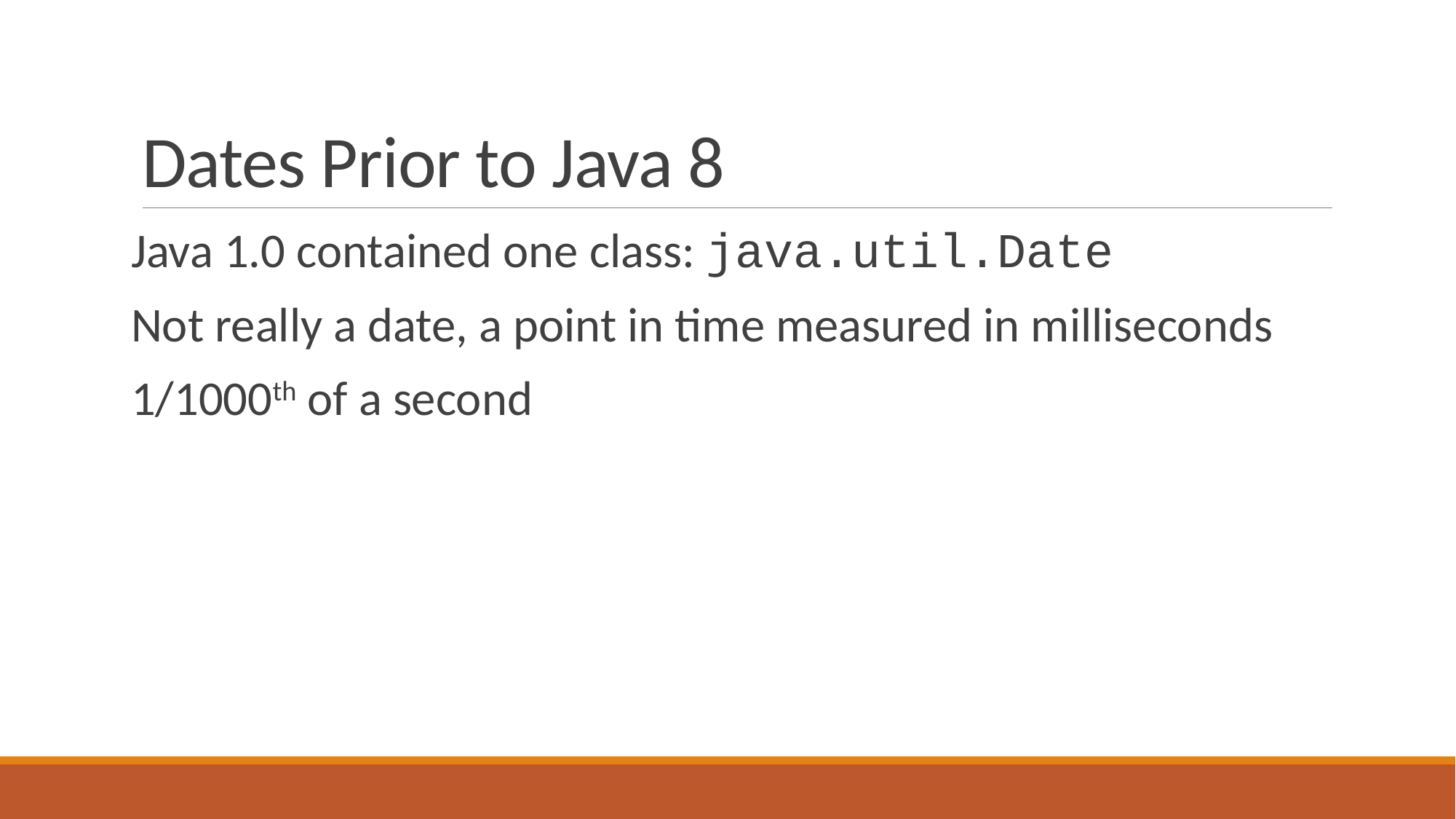

# Dates Prior to Java 8
Java 1.0 contained one class: java.util.Date
Not really a date, a point in time measured in milliseconds
1/1000th of a second